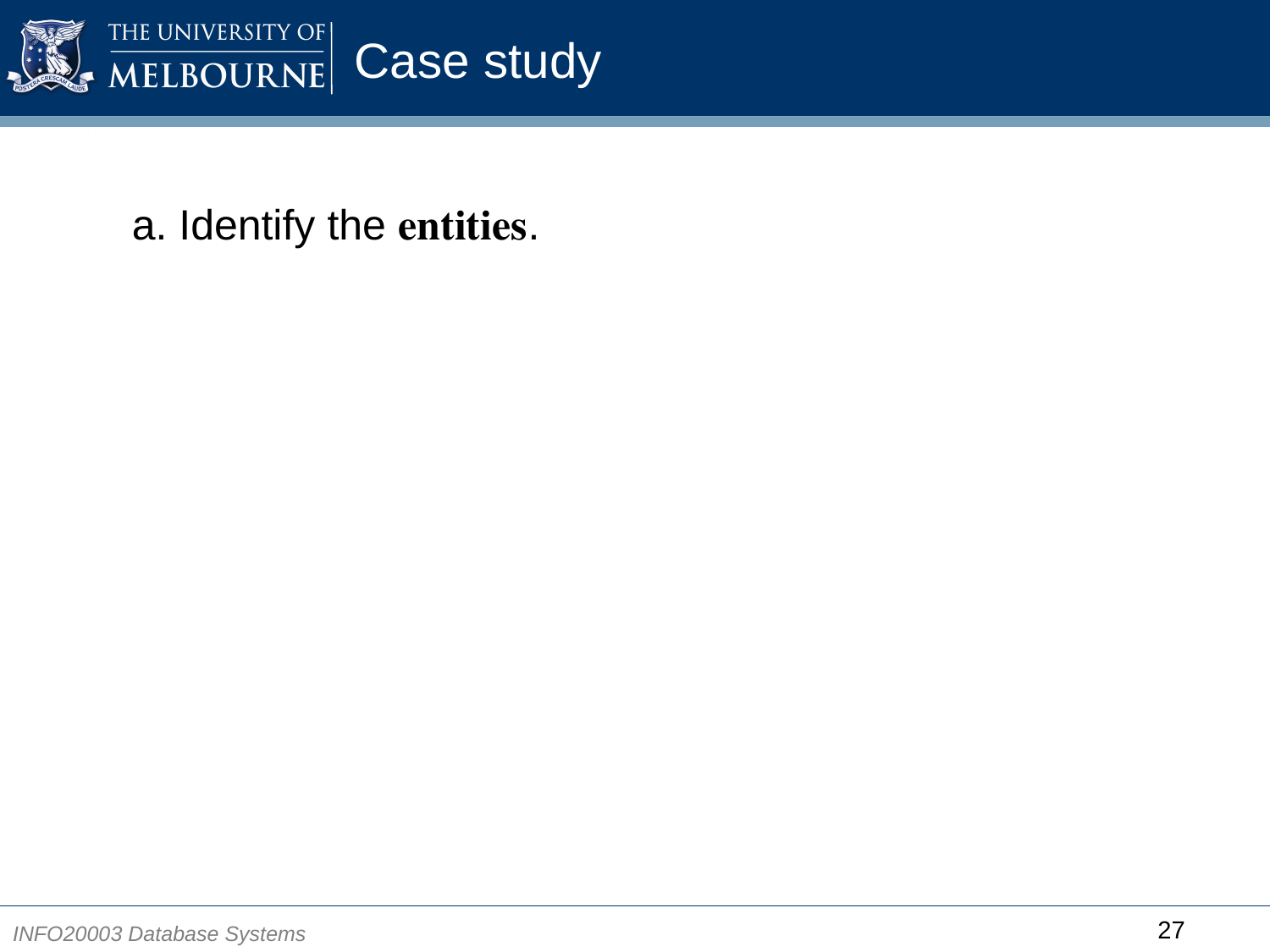

# Case study
a. Identify the entities.